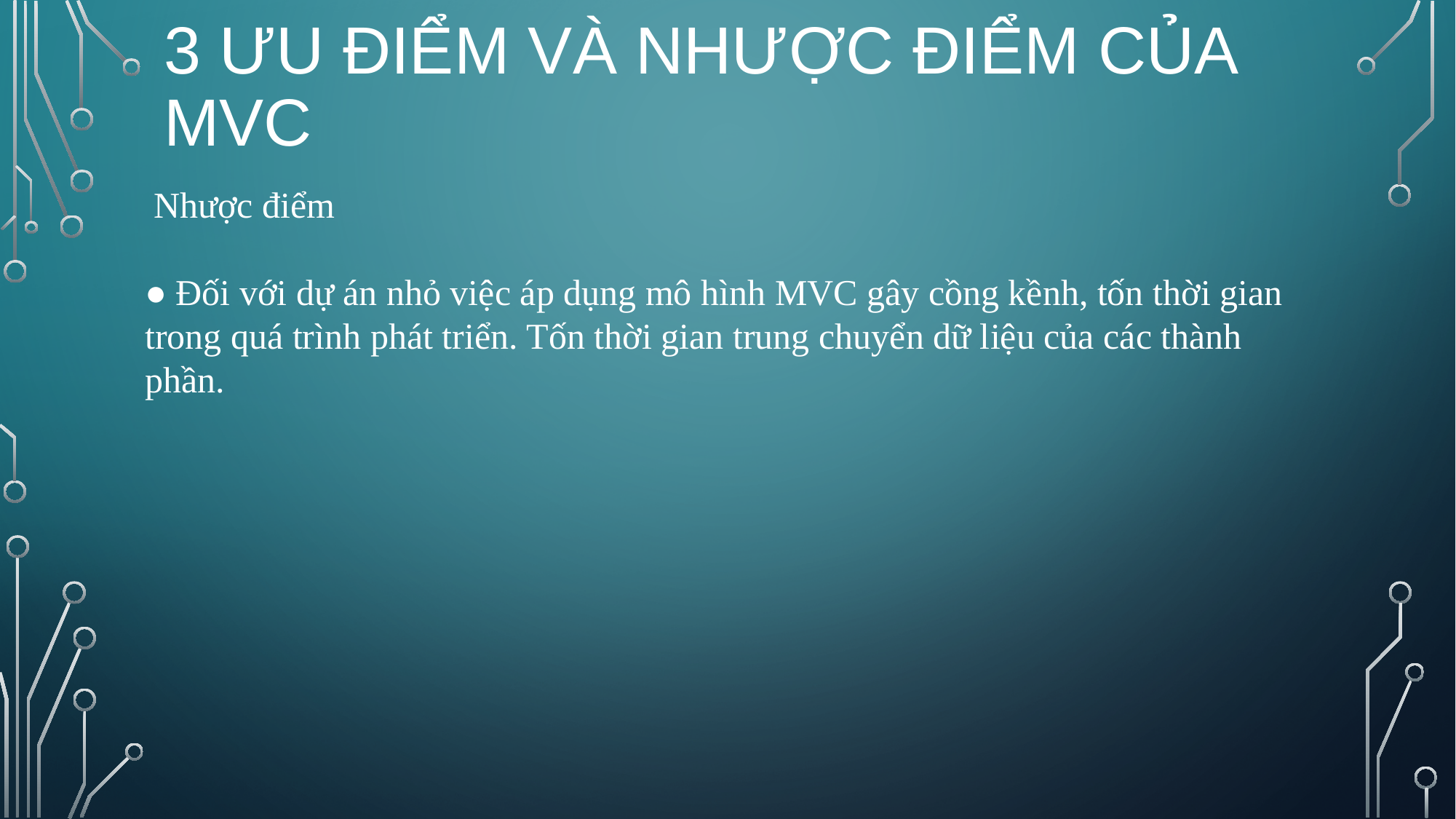

# 3 Ưu điểm và nhược điểm của MVC
 Nhược điểm

● Đối với dự án nhỏ việc áp dụng mô hình MVC gây cồng kềnh, tốn thời gian trong quá trình phát triển. Tốn thời gian trung chuyển dữ liệu của các thành phần.